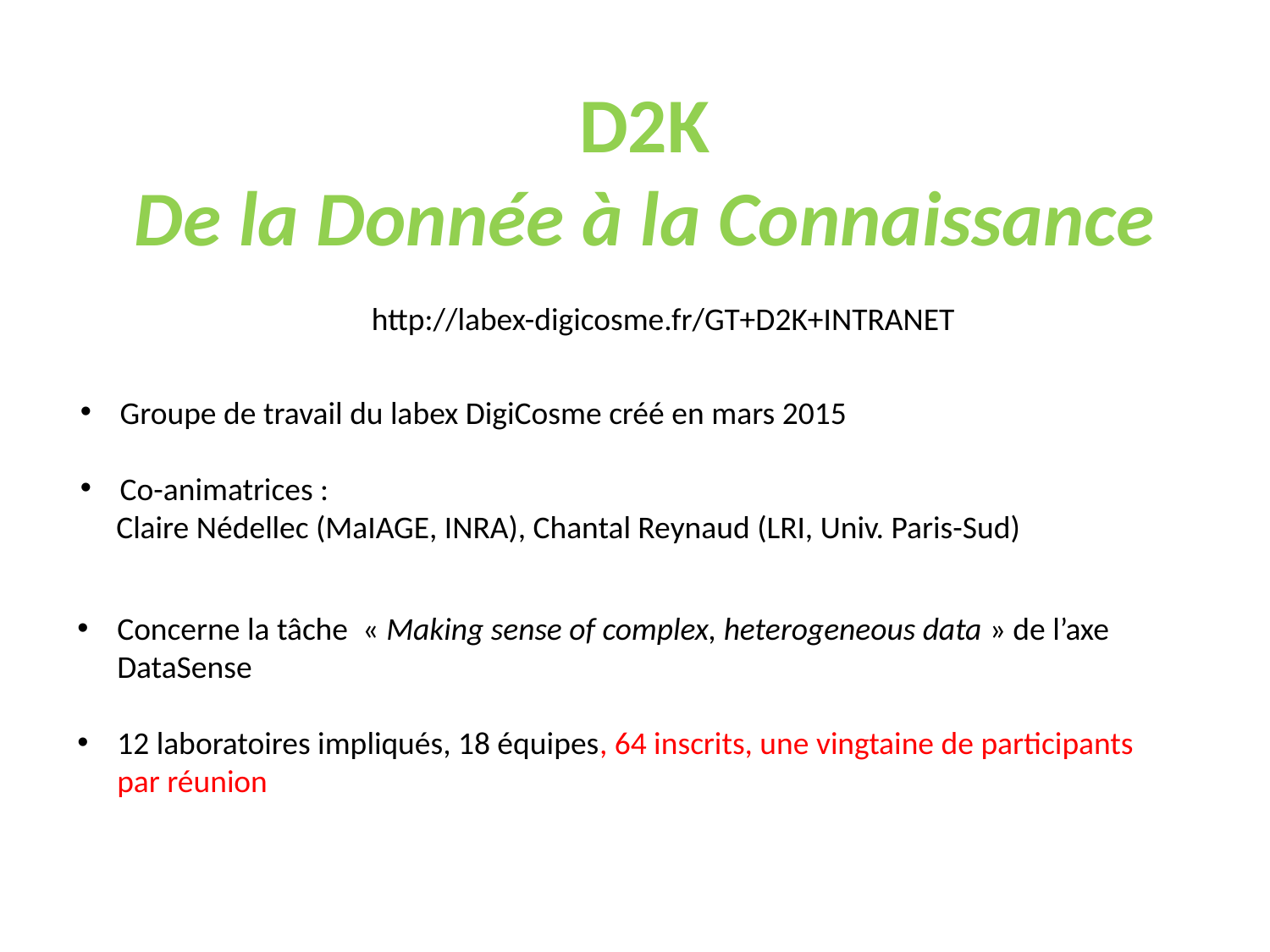

# D2K De la Donnée à la Connaissance
http://labex-digicosme.fr/GT+D2K+INTRANET
Groupe de travail du labex DigiCosme créé en mars 2015

Co-animatrices :
     Claire Nédellec (MaIAGE, INRA), Chantal Reynaud (LRI, Univ. Paris-Sud)
Concerne la tâche  « Making sense of complex, heterogeneous data » de l’axe DataSense

12 laboratoires impliqués, 18 équipes, 64 inscrits, une vingtaine de participants par réunion